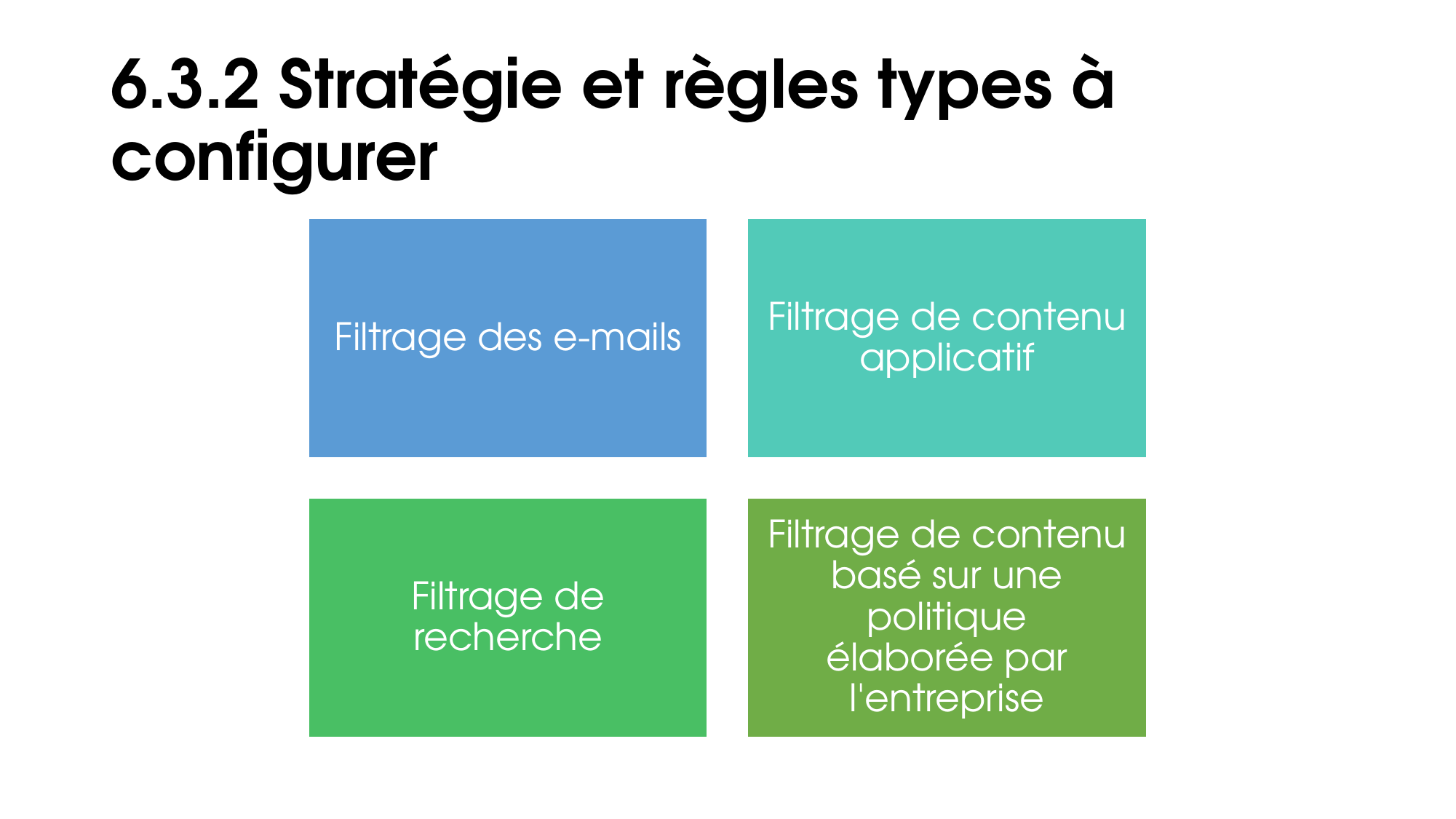

# 6.3.2 Stratégie et règles types à configurer
Filtrage des e-mails
Filtrage de contenu applicatif
Filtrage de recherche
Filtrage de contenu basé sur une politique élaborée par l'entreprise